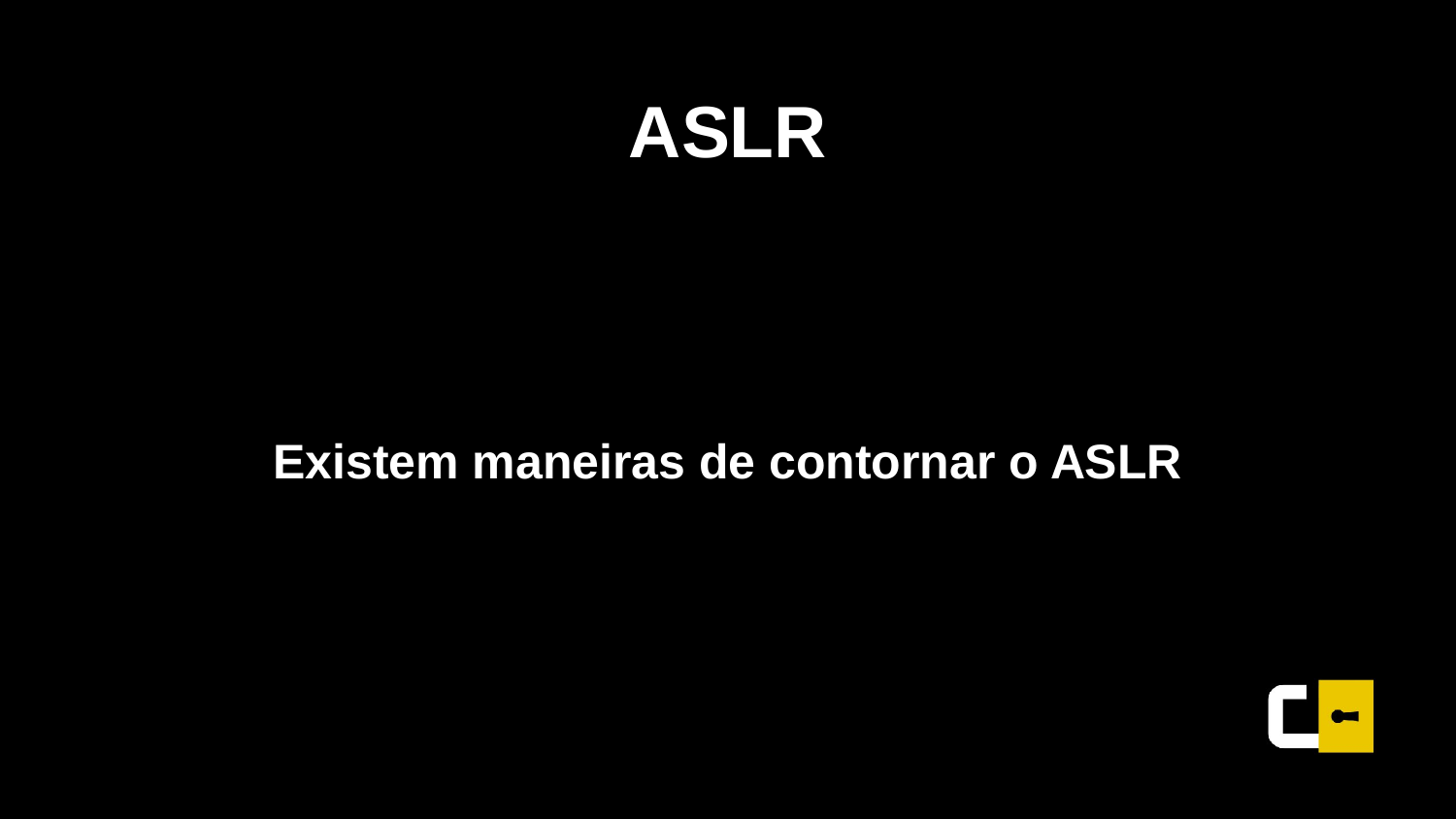

# ASLR
Existem maneiras de contornar o ASLR